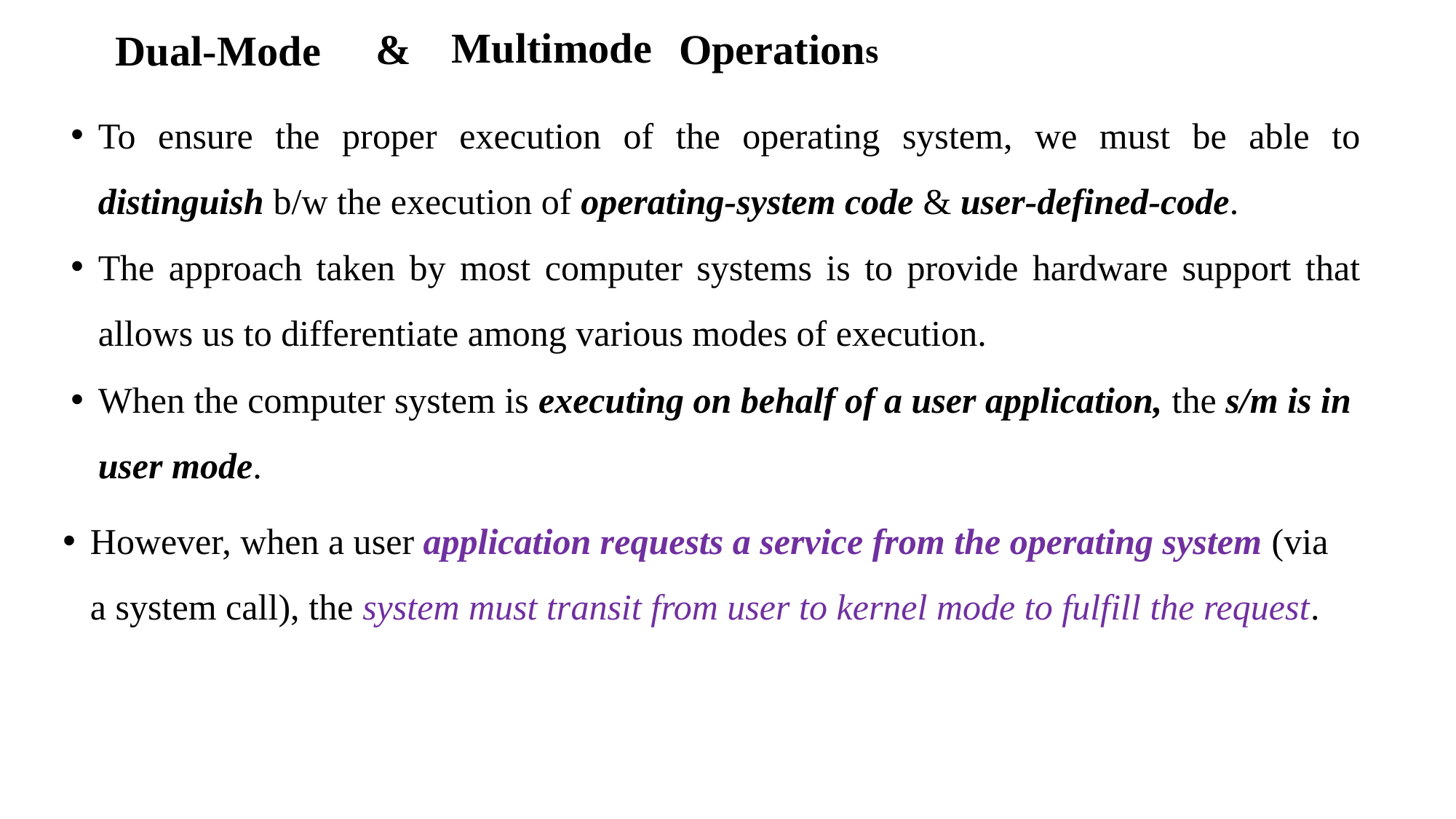

Multimode
&
# Operation
Dual-Mode
s
To ensure the proper execution of the operating system, we must be able to distinguish b/w the execution of operating-system code & user-defined-code.
The approach taken by most computer systems is to provide hardware support that allows us to differentiate among various modes of execution.
When the computer system is executing on behalf of a user application, the s/m is in user mode.
However, when a user application requests a service from the operating system (via a system call), the system must transit from user to kernel mode to fulfill the request.